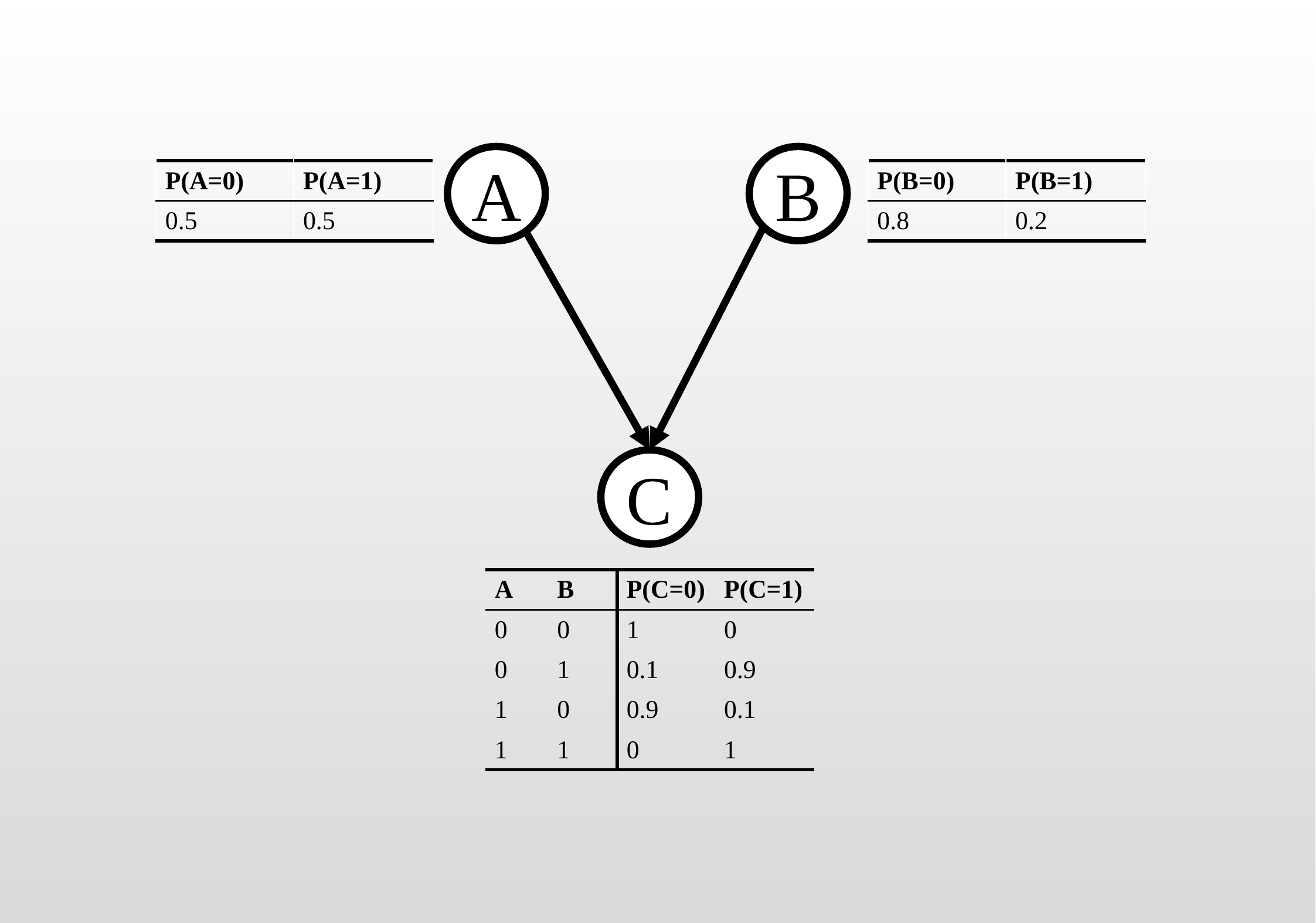

A
B
C
| P(A=0) | P(A=1) |
| --- | --- |
| 0.5 | 0.5 |
| P(B=0) | P(B=1) |
| --- | --- |
| 0.8 | 0.2 |
| A | B | P(C=0) | P(C=1) |
| --- | --- | --- | --- |
| 0 | 0 | 1 | 0 |
| 0 | 1 | 0.1 | 0.9 |
| 1 | 0 | 0.9 | 0.1 |
| 1 | 1 | 0 | 1 |